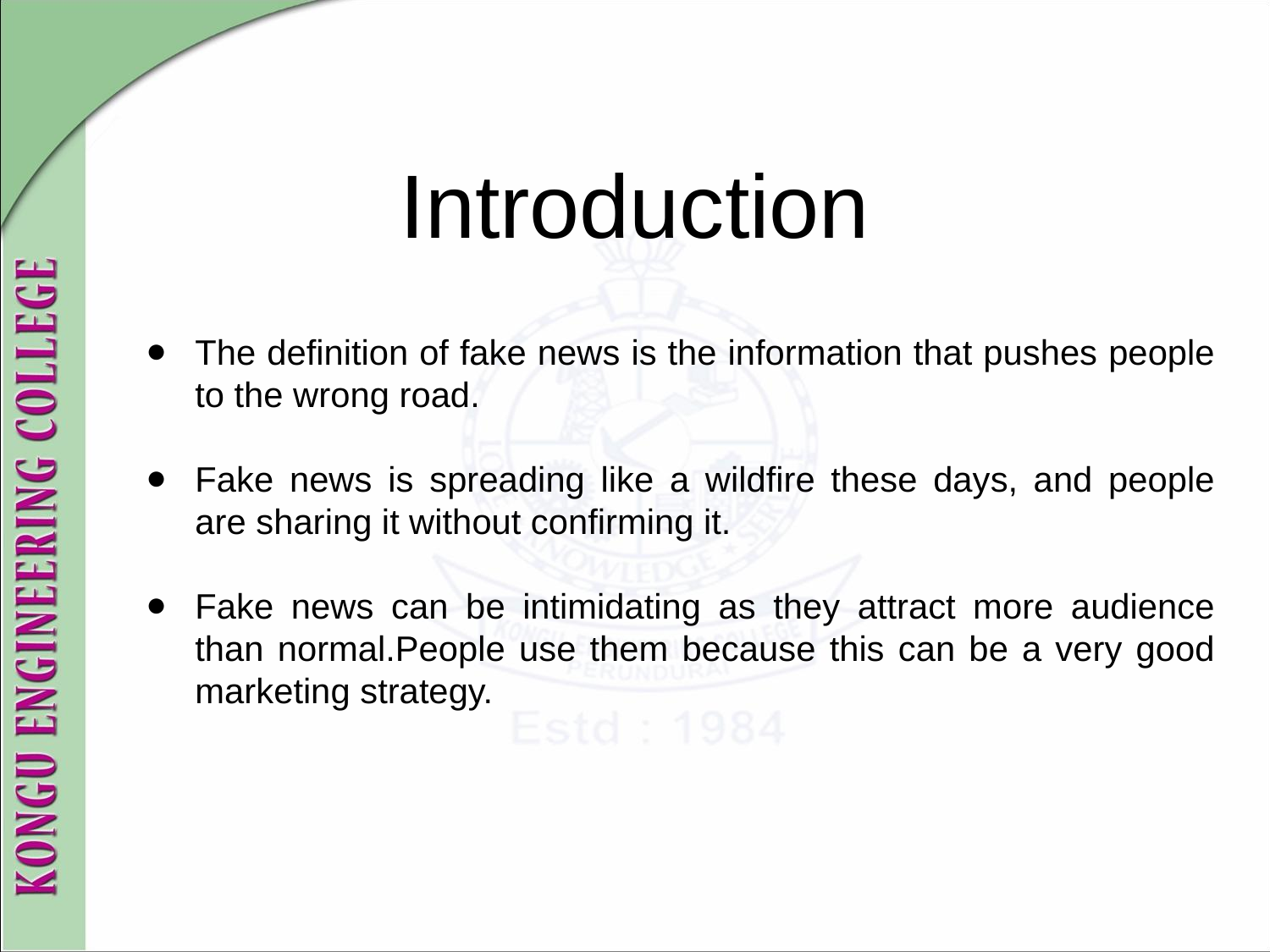

# Introduction
The definition of fake news is the information that pushes people to the wrong road.

Fake news is spreading like a wildfire these days, and people are sharing it without confirming it.

Fake news can be intimidating as they attract more audience than normal.People use them because this can be a very good marketing strategy.